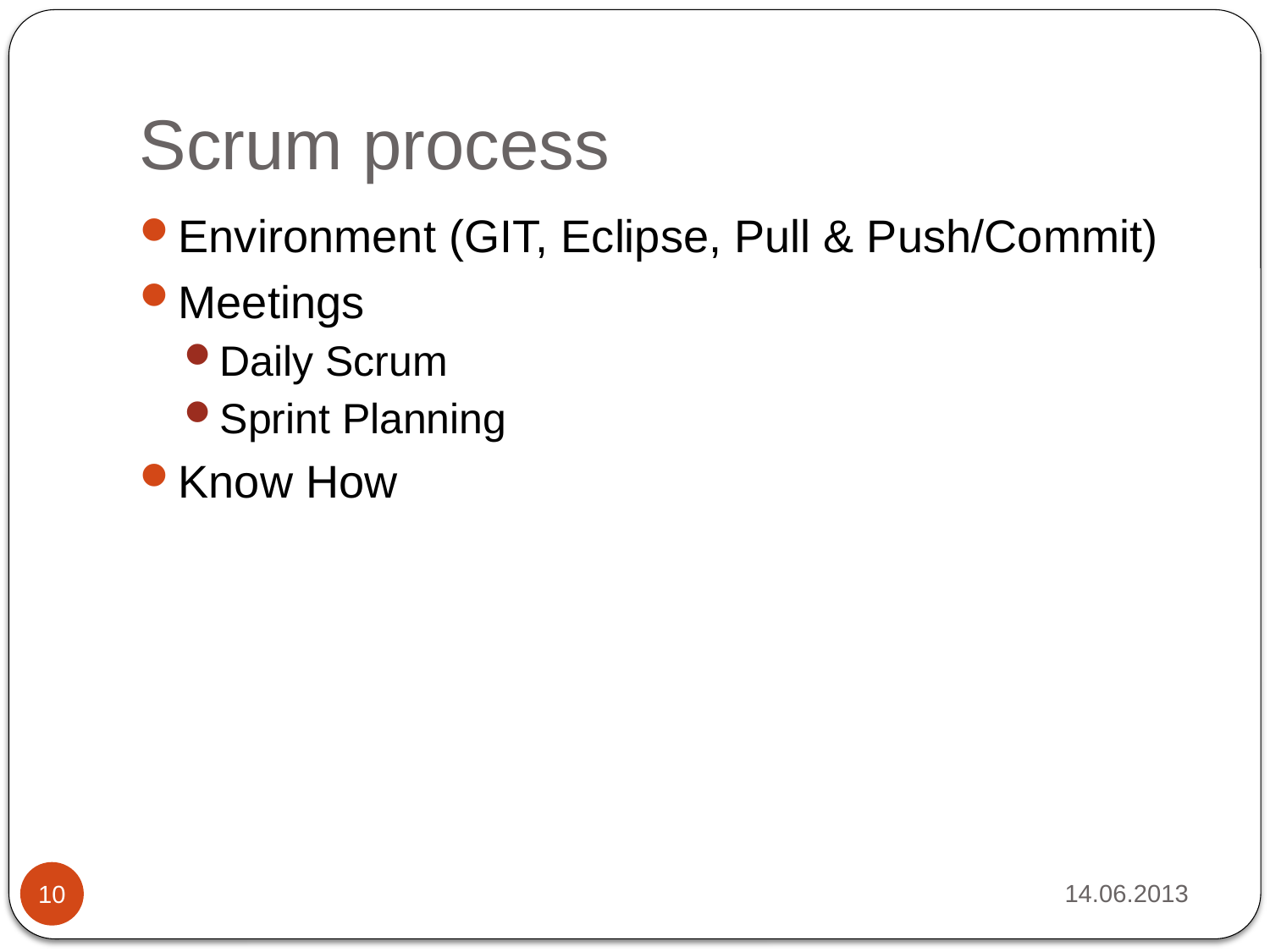

# Scrum process
Environment (GIT, Eclipse, Pull & Push/Commit)
Meetings
Daily Scrum
Sprint Planning
Know How
14.06.2013
10